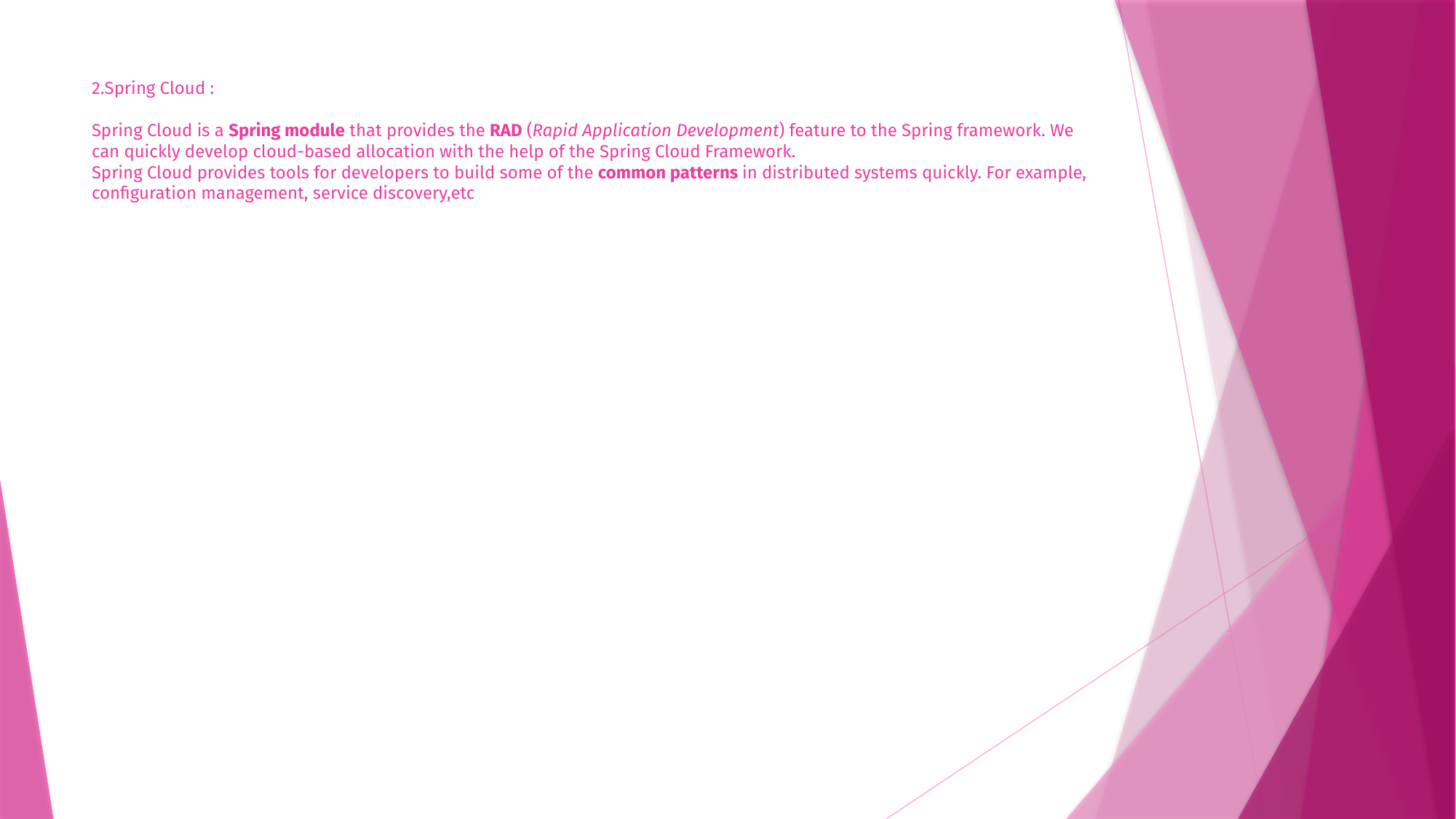

# 2.Spring Cloud : Spring Cloud is a Spring module that provides the RAD (Rapid Application Development) feature to the Spring framework. We can quickly develop cloud-based allocation with the help of the Spring Cloud Framework. Spring Cloud provides tools for developers to build some of the common patterns in distributed systems quickly. For example, configuration management, service discovery,etc